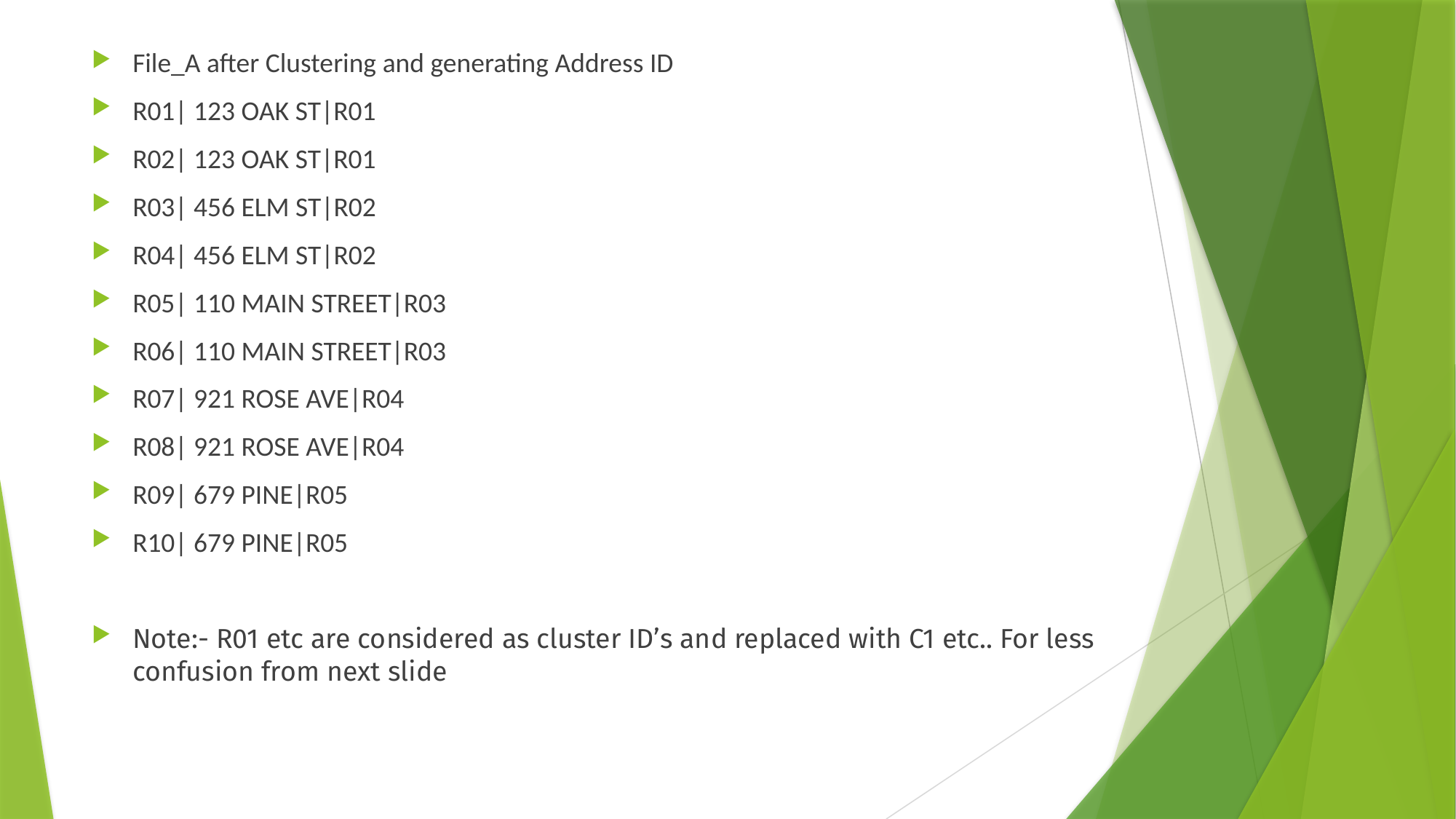

File_A after Clustering and generating Address ID
R01| 123 OAK ST|R01
R02| 123 OAK ST|R01
R03| 456 ELM ST|R02
R04| 456 ELM ST|R02
R05| 110 MAIN STREET|R03
R06| 110 MAIN STREET|R03
R07| 921 ROSE AVE|R04
R08| 921 ROSE AVE|R04
R09| 679 PINE|R05
R10| 679 PINE|R05

Note:- R01 etc are considered as cluster ID’s and replaced with C1 etc.. For less confusion from next slide